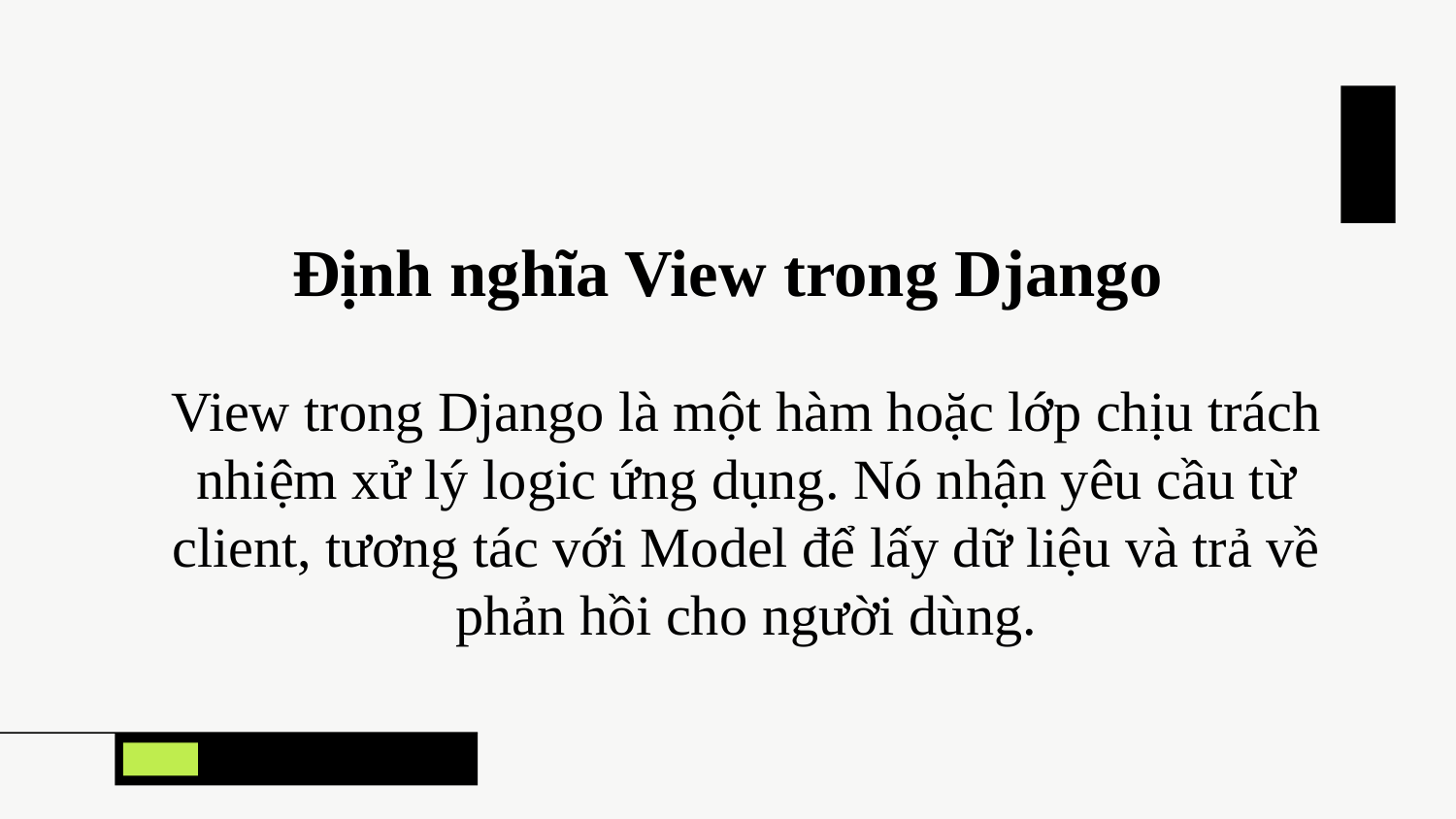

# Định nghĩa View trong Django
View trong Django là một hàm hoặc lớp chịu trách nhiệm xử lý logic ứng dụng. Nó nhận yêu cầu từ client, tương tác với Model để lấy dữ liệu và trả về phản hồi cho người dùng.